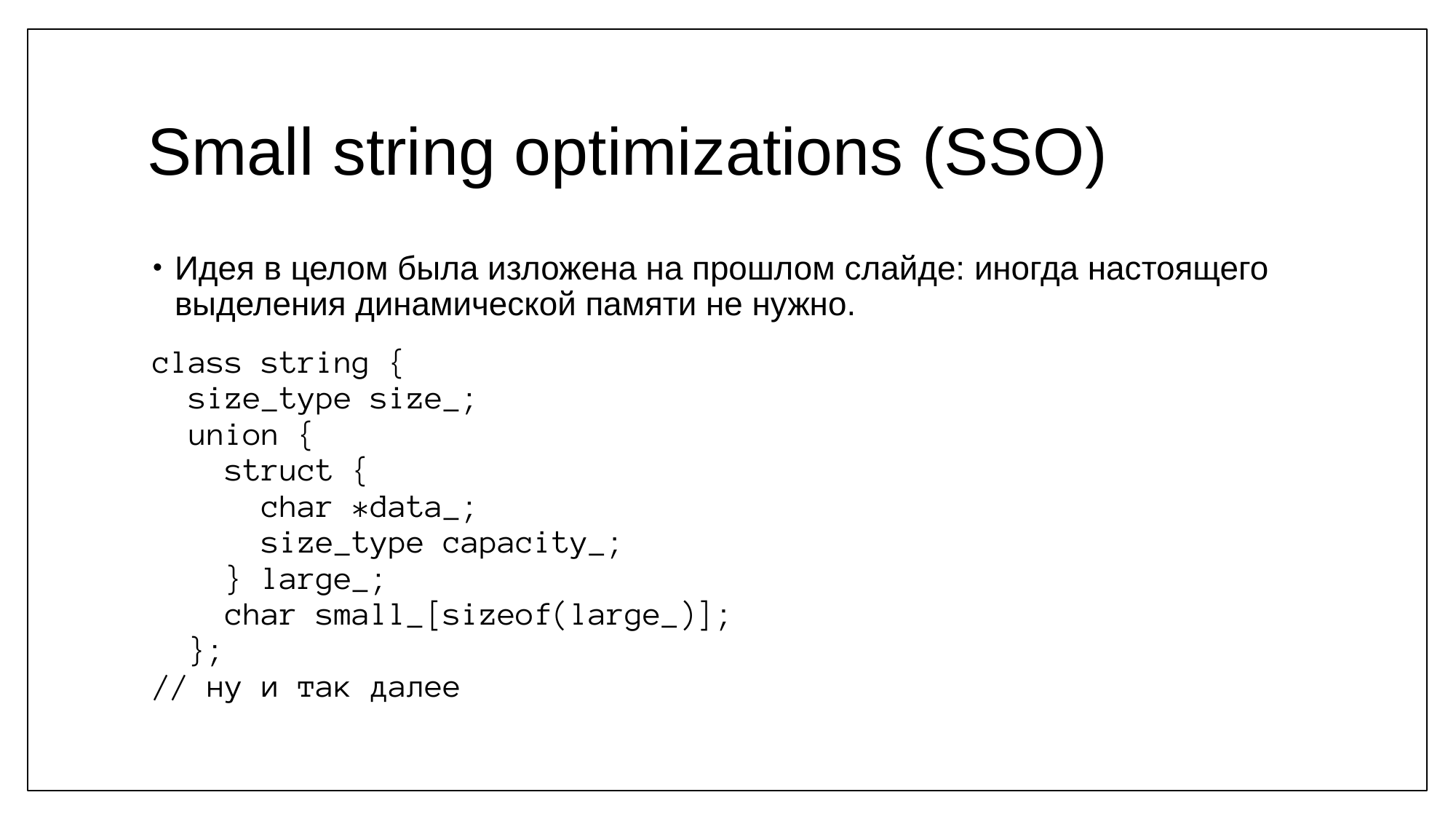

# Small string optimizations (SSO)
Идея в целом была изложена на прошлом слайде: иногда настоящего выделения динамической памяти не нужно.
class string {
  size_type size_;
  union {
    struct {
      char *data_;
      size_type capacity_;
    } large_;
    char small_[sizeof(large_)];
  };
// ну и так далее